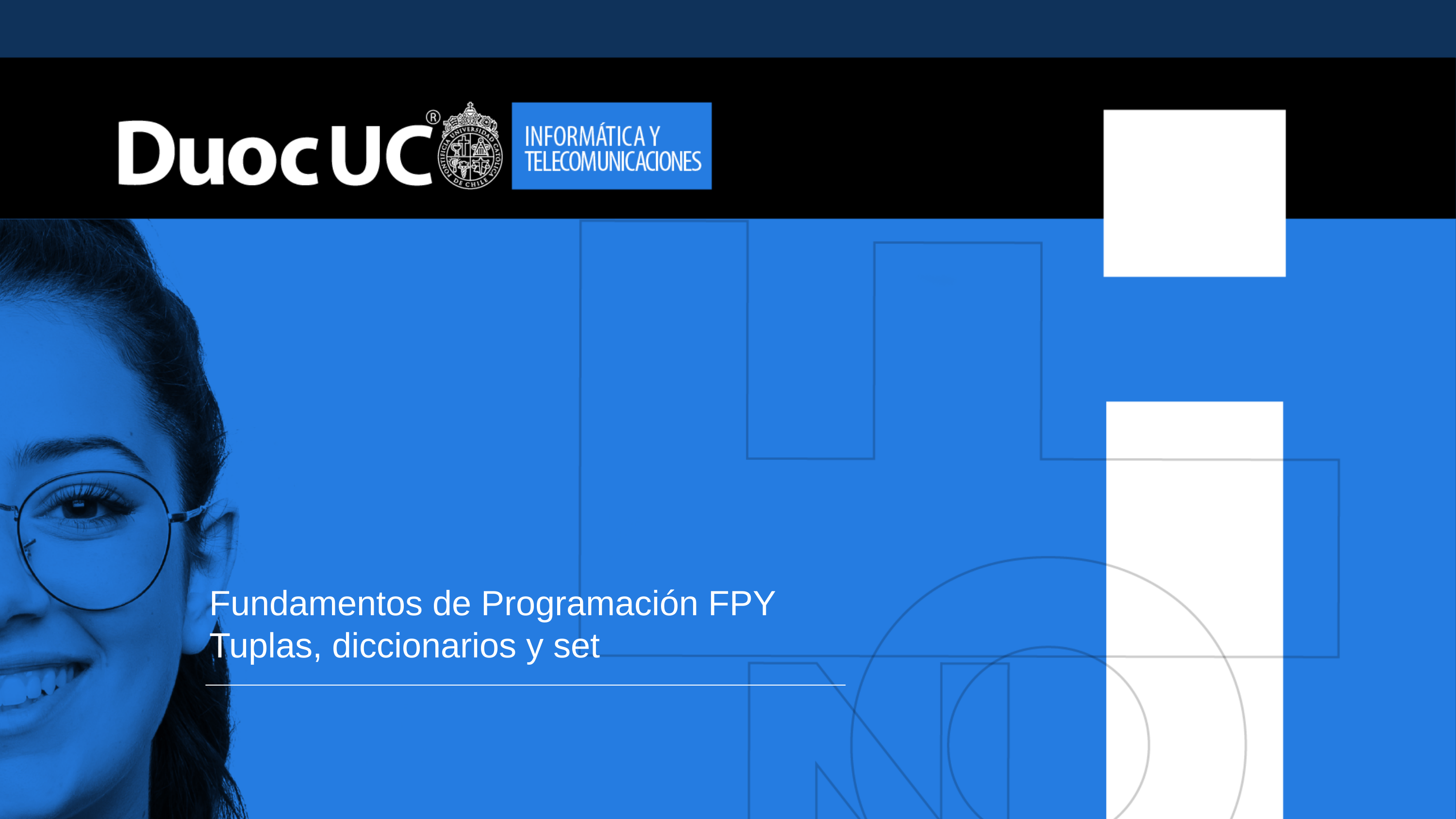

Fundamentos de Programación FPY
Tuplas, diccionarios y set